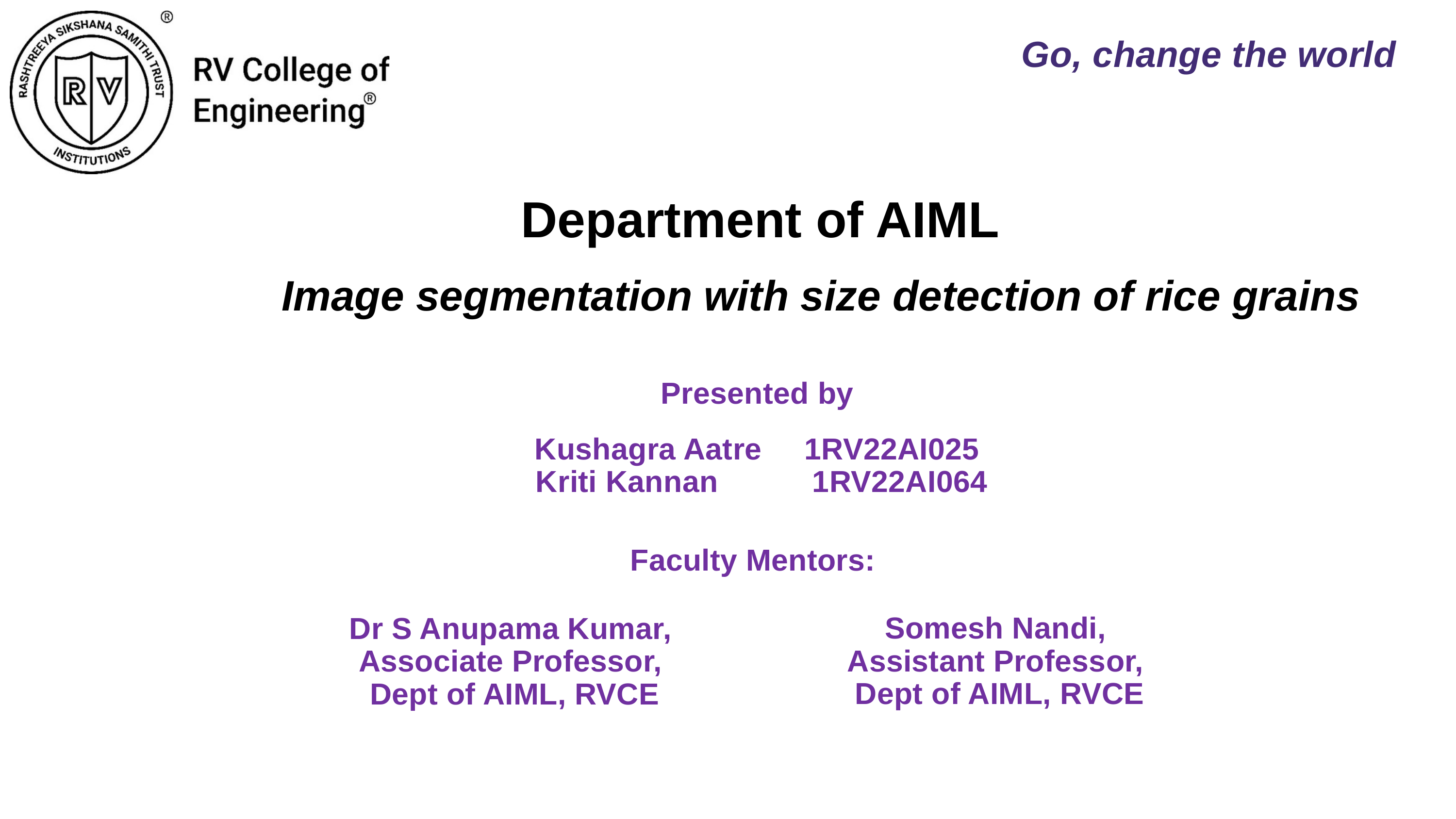

Go, change the world
Department of AIML
Image segmentation with size detection of rice grains
Presented by

Kushagra Aatre     1RV22AI025
                 Kriti Kannan           1RV22AI064

Faculty Mentors:

Dr S Anupama Kumar,
Associate Professor,
Dept of AIML, RVCE

Somesh Nandi,
Assistant Professor,
Dept of AIML, RVCE